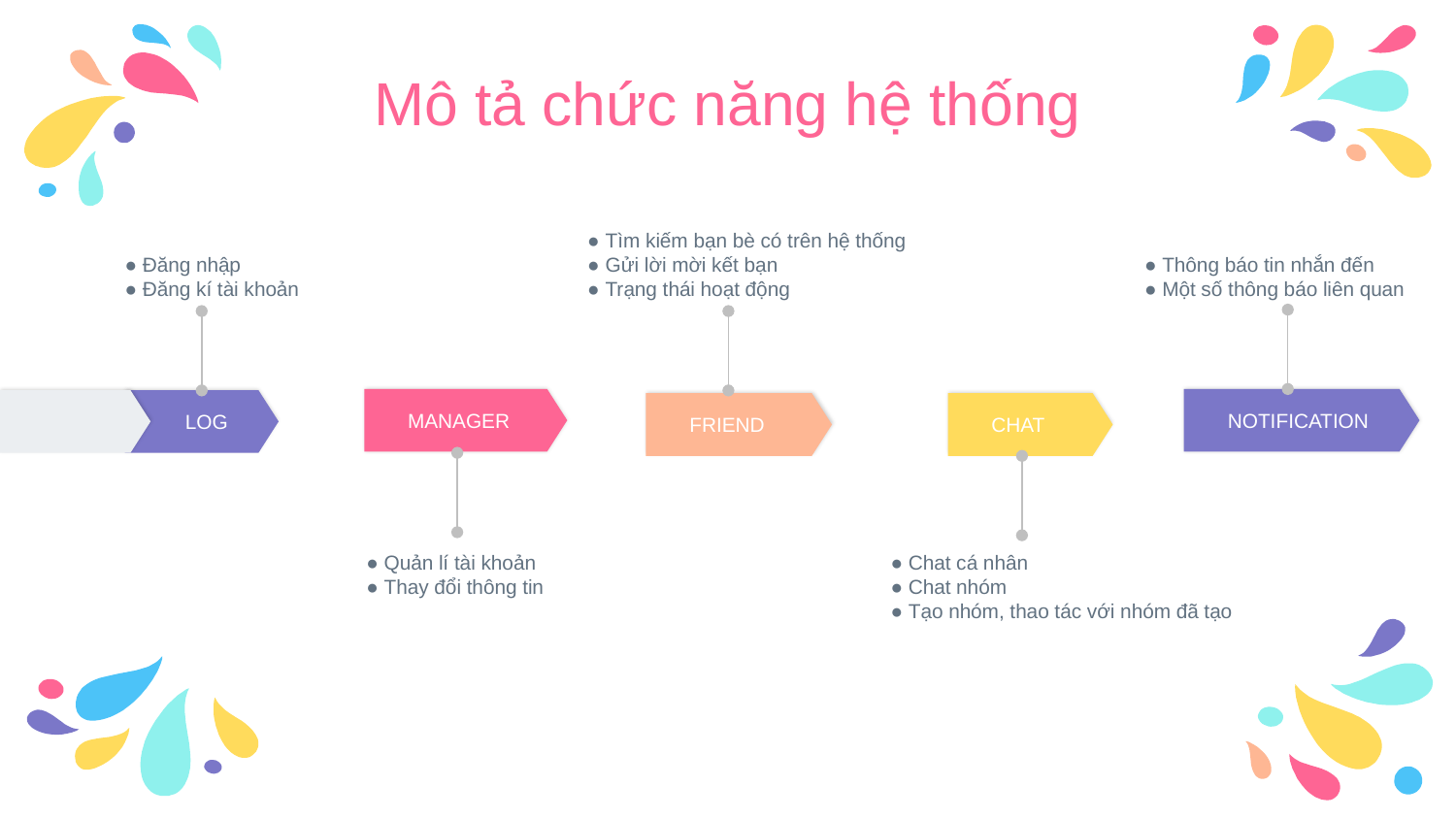

# Mô tả chức năng hệ thống
● Tìm kiếm bạn bè có trên hệ thống
● Gửi lời mời kết bạn
● Trạng thái hoạt động
● Thông báo tin nhắn đến
● Một số thông báo liên quan
● Đăng nhập
● Đăng kí tài khoản
MANAGER
NOTIFICATION

   LOG
FRIEND
CHAT
● Quản lí tài khoản
● Thay đổi thông tin
● Chat cá nhân
● Chat nhóm
● Tạo nhóm, thao tác với nhóm đã tạo